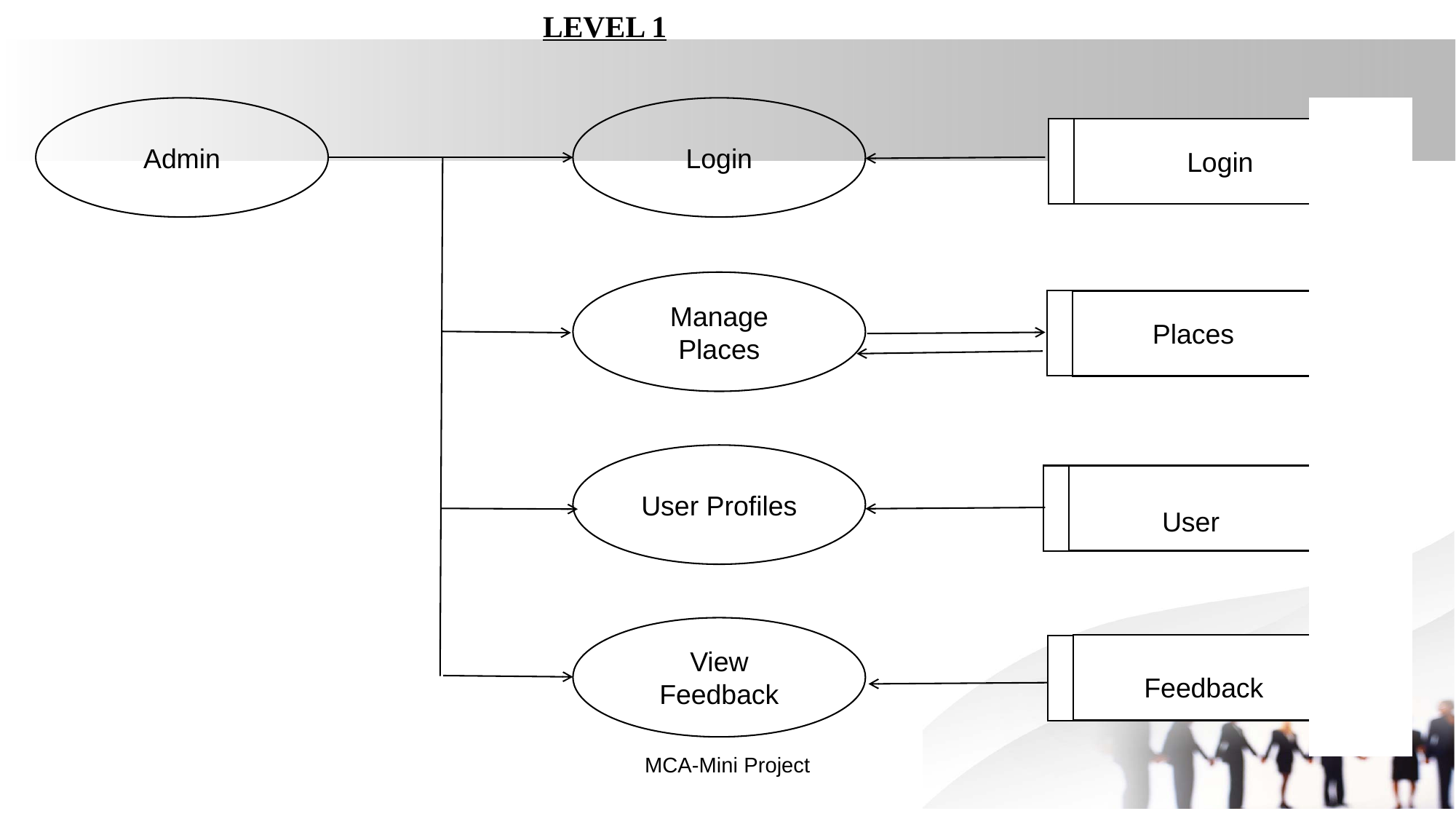

LEVEL 1

Admin
Login

Login

Manage Places
Places

User Profiles

User
View Feedback

Feedback

MCA-Mini Project